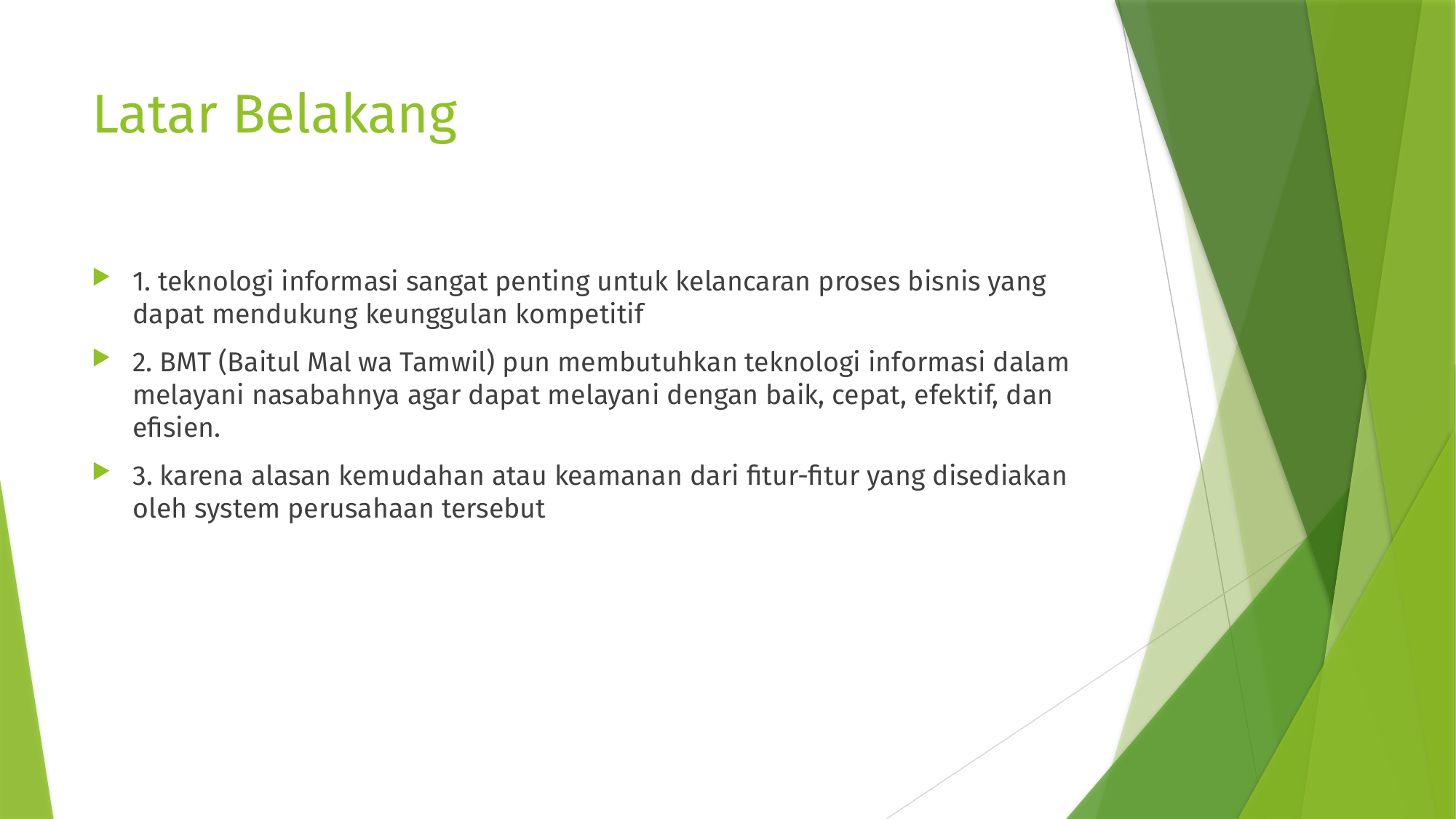

# Latar Belakang
1. teknologi informasi sangat penting untuk kelancaran proses bisnis yang dapat mendukung keunggulan kompetitif
2. BMT (Baitul Mal wa Tamwil) pun membutuhkan teknologi informasi dalam melayani nasabahnya agar dapat melayani dengan baik, cepat, efektif, dan efisien.
3. karena alasan kemudahan atau keamanan dari fitur-fitur yang disediakan oleh system perusahaan tersebut